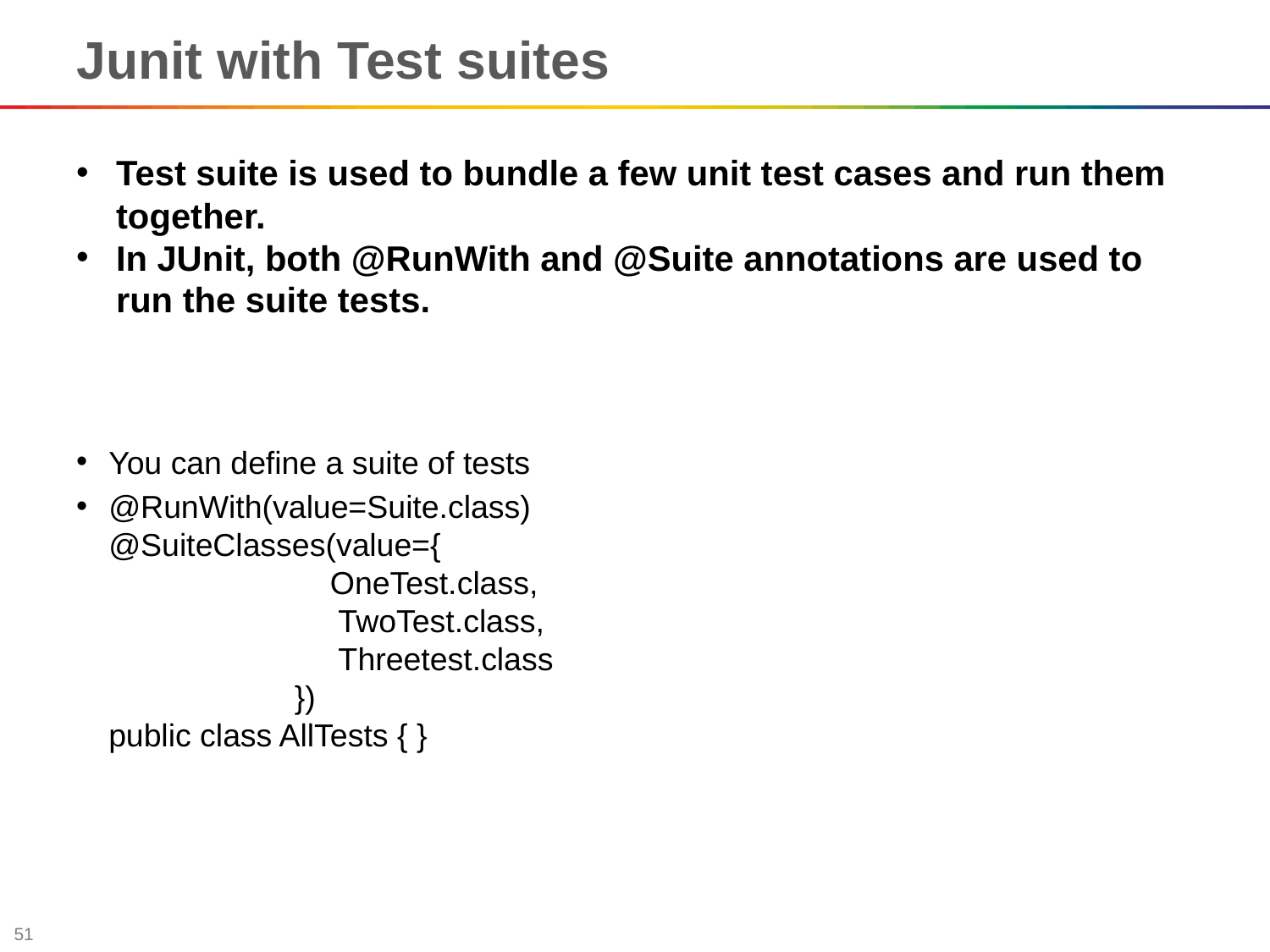

Junit with Test suites
Test suite is used to bundle a few unit test cases and run them together.
In JUnit, both @RunWith and @Suite annotations are used to run the suite tests.
You can define a suite of tests
@RunWith(value=Suite.class)
@SuiteClasses(value={
                         OneTest.class,
                          TwoTest.class,
                          Threetest.class
                     })
public class AllTests { }